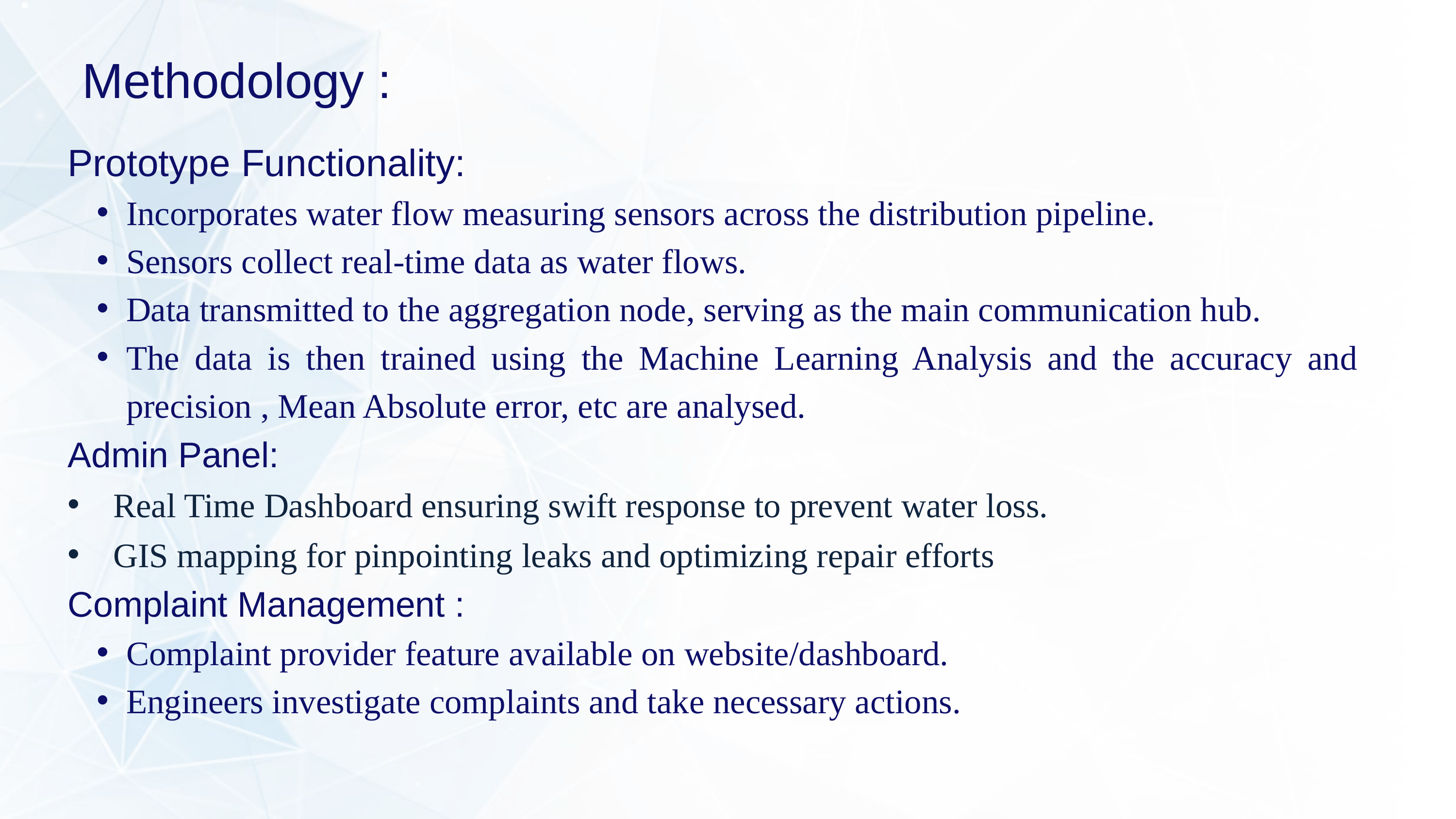

Methodology :
Prototype Functionality:
Incorporates water flow measuring sensors across the distribution pipeline.
Sensors collect real-time data as water flows.
Data transmitted to the aggregation node, serving as the main communication hub.
The data is then trained using the Machine Learning Analysis and the accuracy and precision , Mean Absolute error, etc are analysed.
Admin Panel:
Real Time Dashboard ensuring swift response to prevent water loss.
GIS mapping for pinpointing leaks and optimizing repair efforts
Complaint Management :
Complaint provider feature available on website/dashboard.
Engineers investigate complaints and take necessary actions.